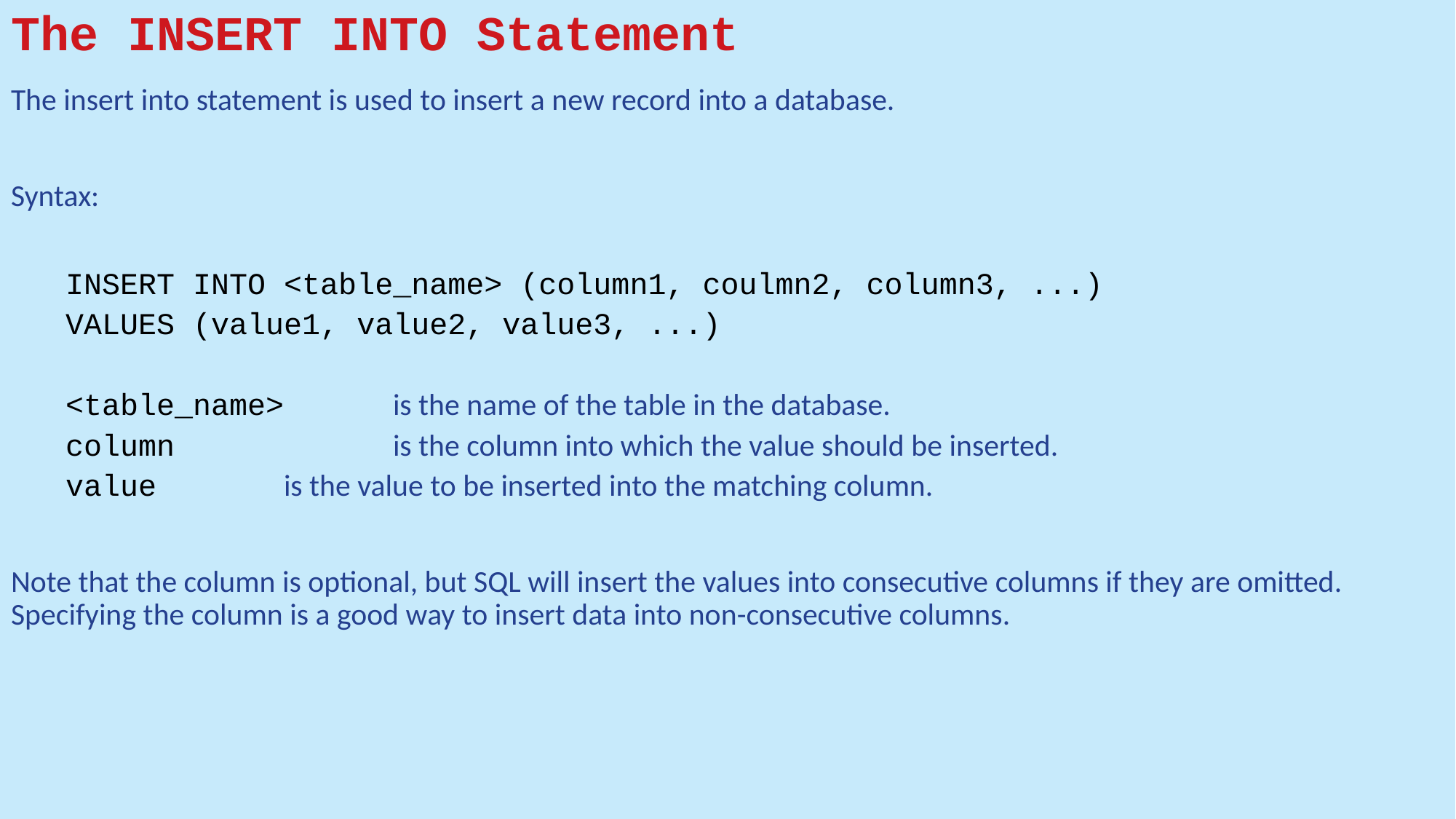

# The INSERT INTO Statement
The insert into statement is used to insert a new record into a database.

Syntax:

INSERT INTO <table_name> (column1, coulmn2, column3, ...)
VALUES (value1, value2, value3, ...)

<table_name>	is the name of the table in the database.
column 		is the column into which the value should be inserted.
value 		is the value to be inserted into the matching column.

Note that the column is optional, but SQL will insert the values into consecutive columns if they are omitted. Specifying the column is a good way to insert data into non-consecutive columns.